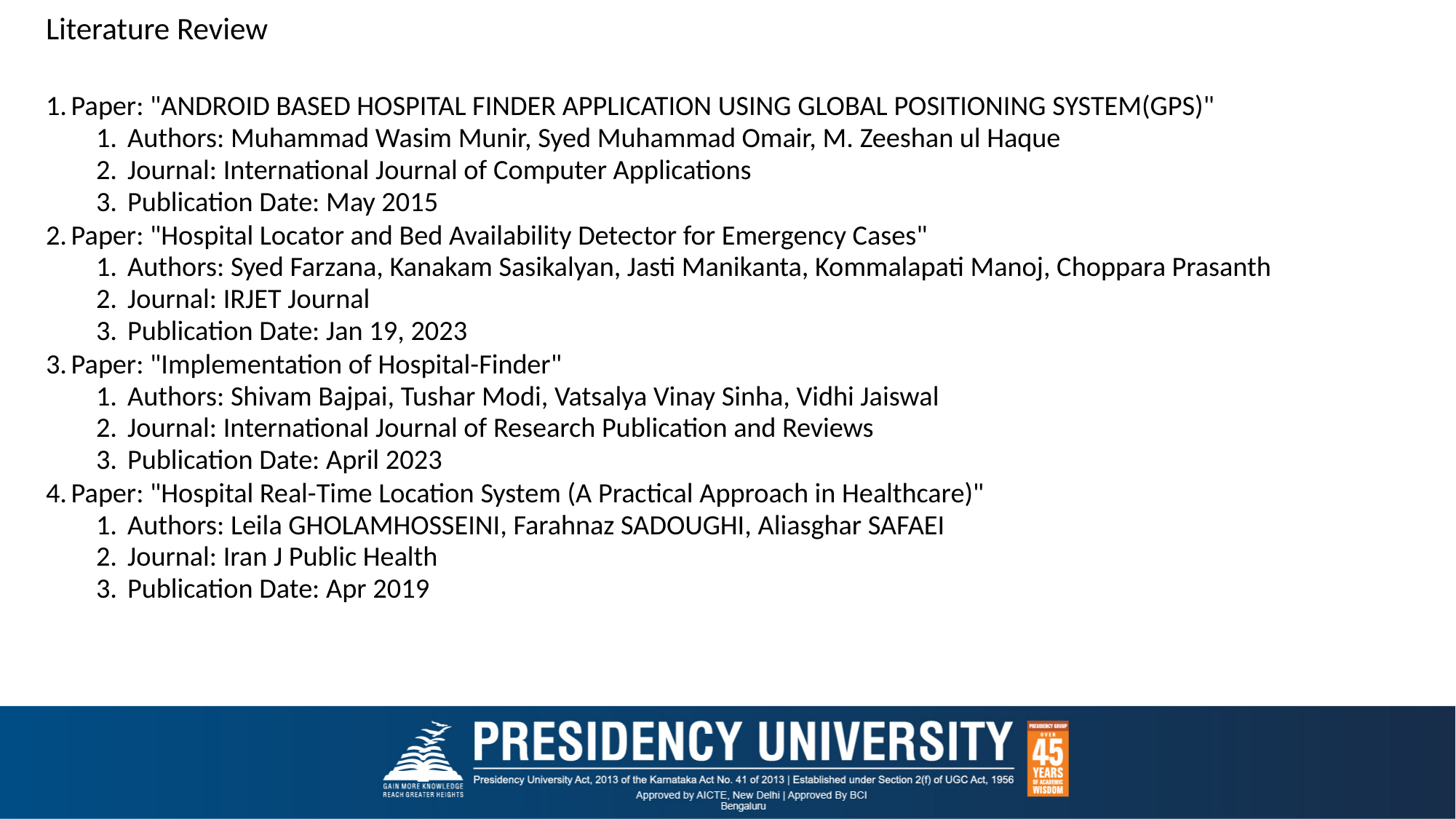

# Literature Review
Year, Name of the journal
Paper: "ANDROID BASED HOSPITAL FINDER APPLICATION USING GLOBAL POSITIONING SYSTEM(GPS)"
Authors: Muhammad Wasim Munir, Syed Muhammad Omair, M. Zeeshan ul Haque
Journal: International Journal of Computer Applications
Publication Date: May 2015
Paper: "Hospital Locator and Bed Availability Detector for Emergency Cases"
Authors: Syed Farzana, Kanakam Sasikalyan, Jasti Manikanta, Kommalapati Manoj, Choppara Prasanth
Journal: IRJET Journal
Publication Date: Jan 19, 2023
Paper: "Implementation of Hospital-Finder"
Authors: Shivam Bajpai, Tushar Modi, Vatsalya Vinay Sinha, Vidhi Jaiswal
Journal: International Journal of Research Publication and Reviews
Publication Date: April 2023
Paper: "Hospital Real-Time Location System (A Practical Approach in Healthcare)"
Authors: Leila GHOLAMHOSSEINI, Farahnaz SADOUGHI, Aliasghar SAFAEI
Journal: Iran J Public Health
Publication Date: Apr 2019
Title of the Paper
Authors of the Paper
Methodology
Merits